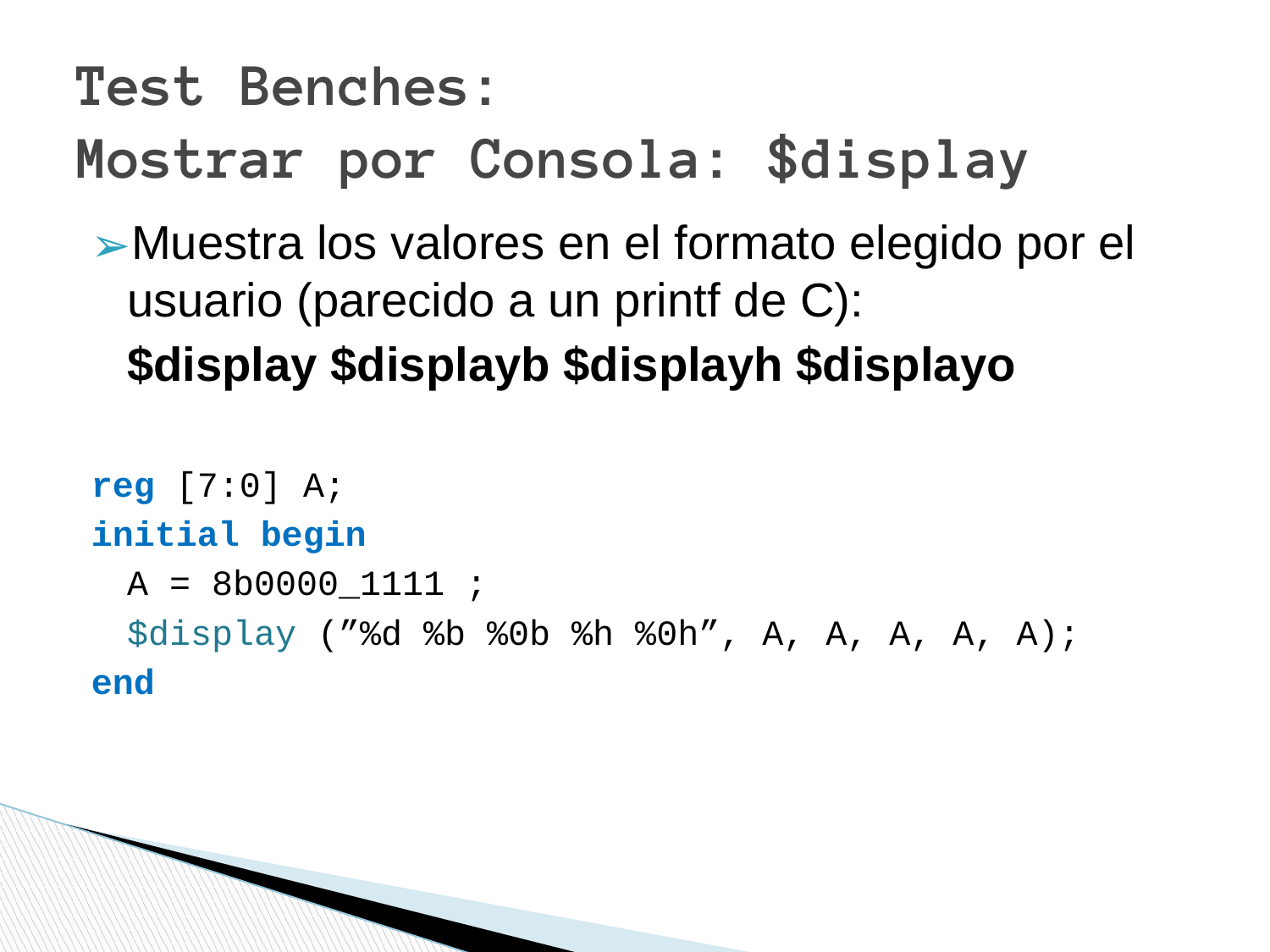

# Test Benches: Mostrar por Consola: $display
Muestra los valores en el formato elegido por el usuario (parecido a un printf de C):
	$display $displayb $displayh $displayo

reg [7:0] A;
initial begin
	A = 8b0000_1111 ;
	$display (”%d %b %0b %h %0h”, A, A, A, A, A);
end